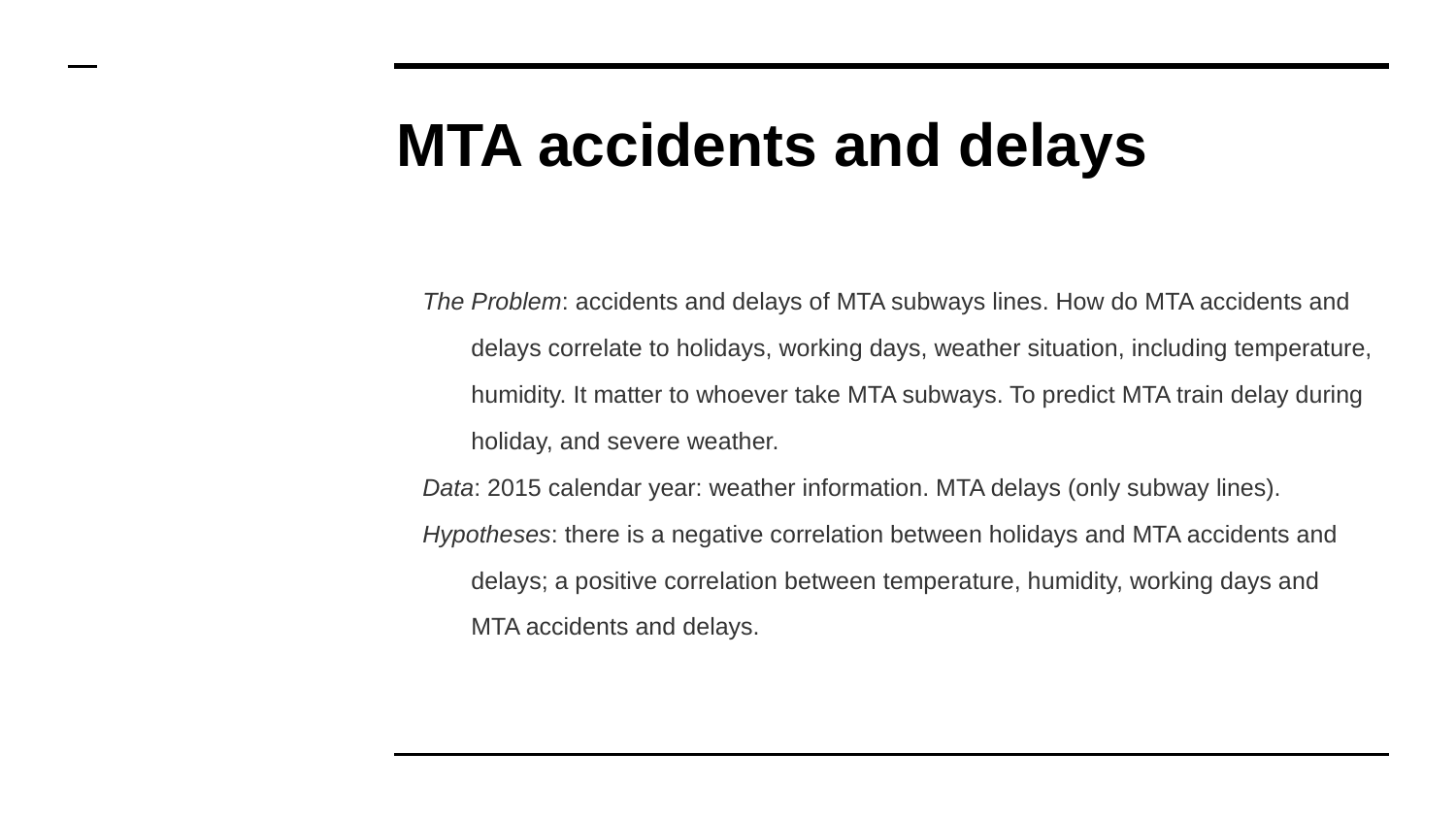

# MTA accidents and delays
The Problem: accidents and delays of MTA subways lines. How do MTA accidents and delays correlate to holidays, working days, weather situation, including temperature, humidity. It matter to whoever take MTA subways. To predict MTA train delay during holiday, and severe weather.
Data: 2015 calendar year: weather information. MTA delays (only subway lines).
Hypotheses: there is a negative correlation between holidays and MTA accidents and delays; a positive correlation between temperature, humidity, working days and MTA accidents and delays.